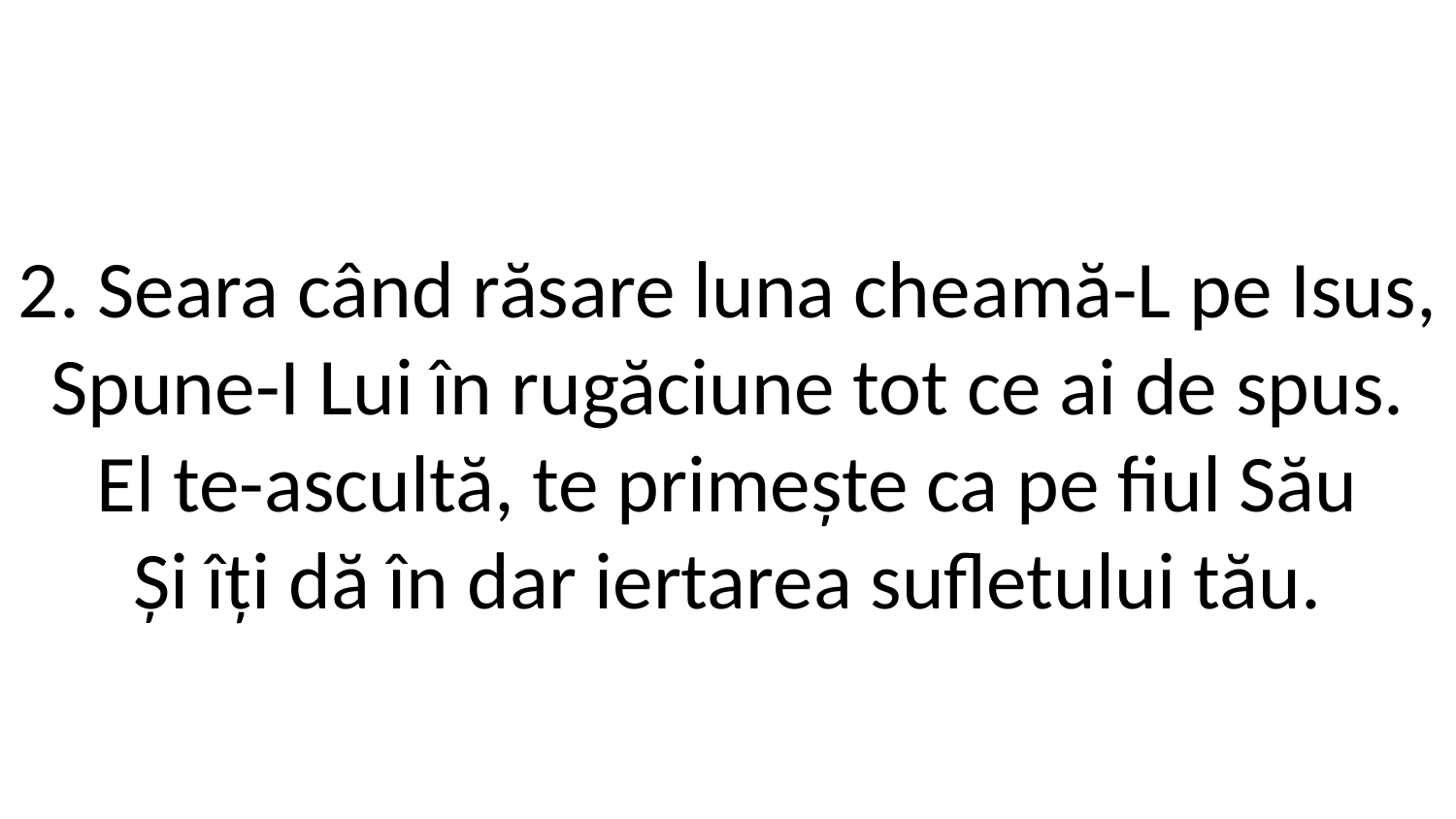

2. Seara când răsare luna cheamă-L pe Isus,
Spune-I Lui în rugăciune tot ce ai de spus.
El te-ascultă, te primește ca pe fiul Său
Și îți dă în dar iertarea sufletului tău.